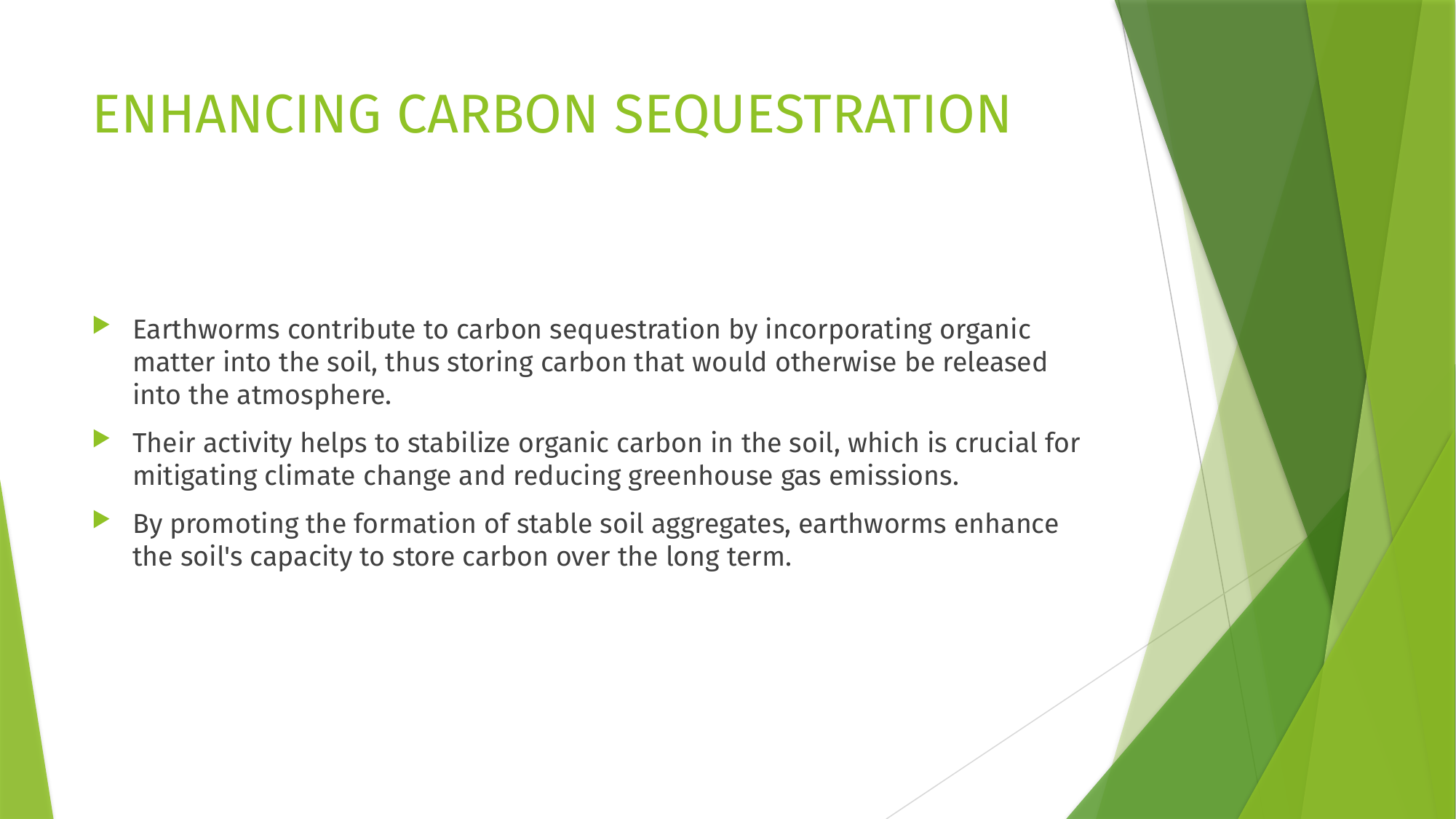

# ENHANCING CARBON SEQUESTRATION

Earthworms contribute to carbon sequestration by incorporating organic matter into the soil, thus storing carbon that would otherwise be released into the atmosphere.
Their activity helps to stabilize organic carbon in the soil, which is crucial for mitigating climate change and reducing greenhouse gas emissions.
By promoting the formation of stable soil aggregates, earthworms enhance the soil's capacity to store carbon over the long term.